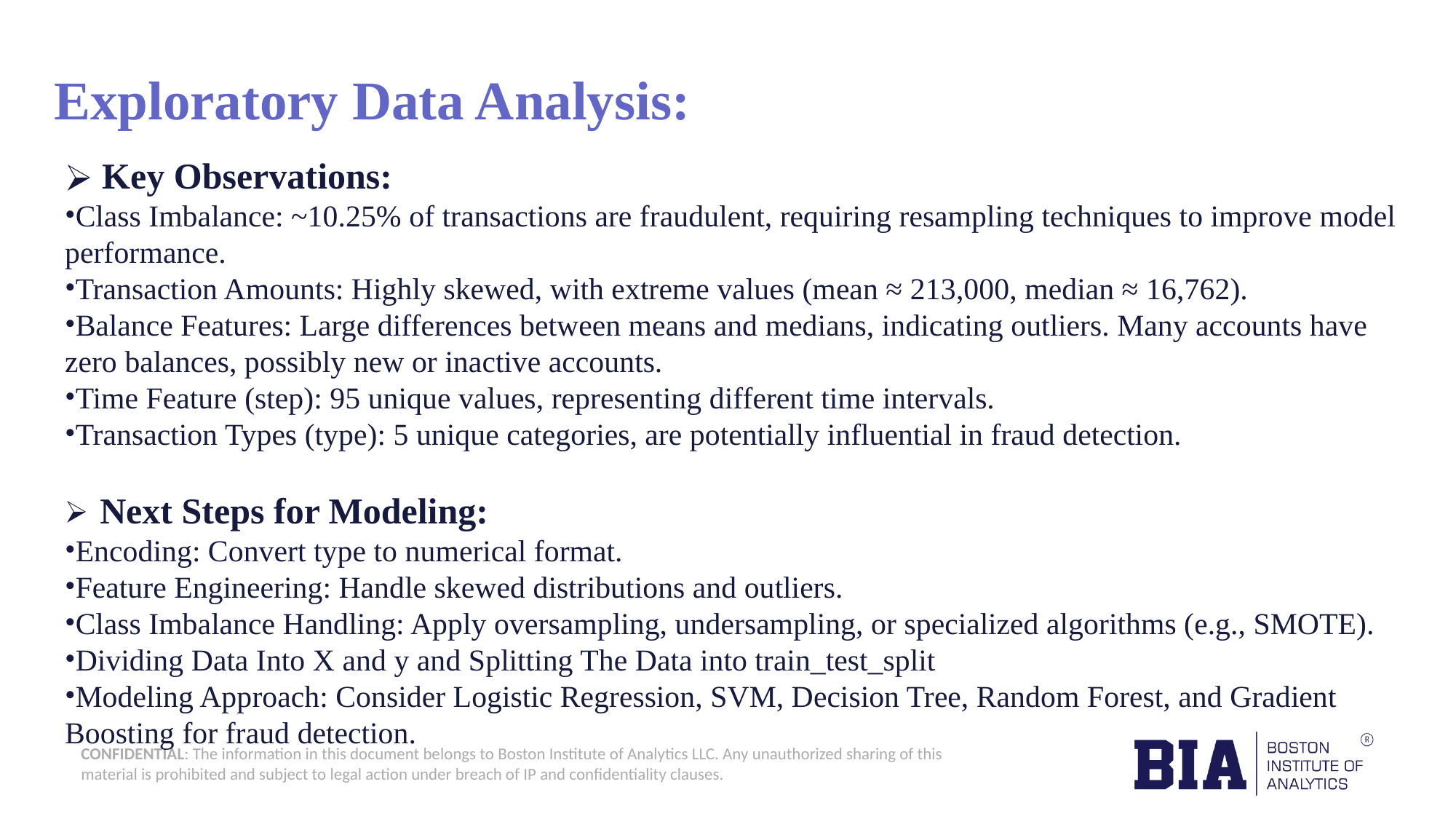

# Exploratory Data Analysis:
 Key Observations:
Class Imbalance: ~10.25% of transactions are fraudulent, requiring resampling techniques to improve model performance.
Transaction Amounts: Highly skewed, with extreme values (mean ≈ 213,000, median ≈ 16,762).
Balance Features: Large differences between means and medians, indicating outliers. Many accounts have zero balances, possibly new or inactive accounts.
Time Feature (step): 95 unique values, representing different time intervals.
Transaction Types (type): 5 unique categories, are potentially influential in fraud detection.

 Next Steps for Modeling:
Encoding: Convert type to numerical format.
Feature Engineering: Handle skewed distributions and outliers.
Class Imbalance Handling: Apply oversampling, undersampling, or specialized algorithms (e.g., SMOTE).
Dividing Data Into X and y and Splitting The Data into train_test_split
Modeling Approach: Consider Logistic Regression, SVM, Decision Tree, Random Forest, and Gradient Boosting for fraud detection.